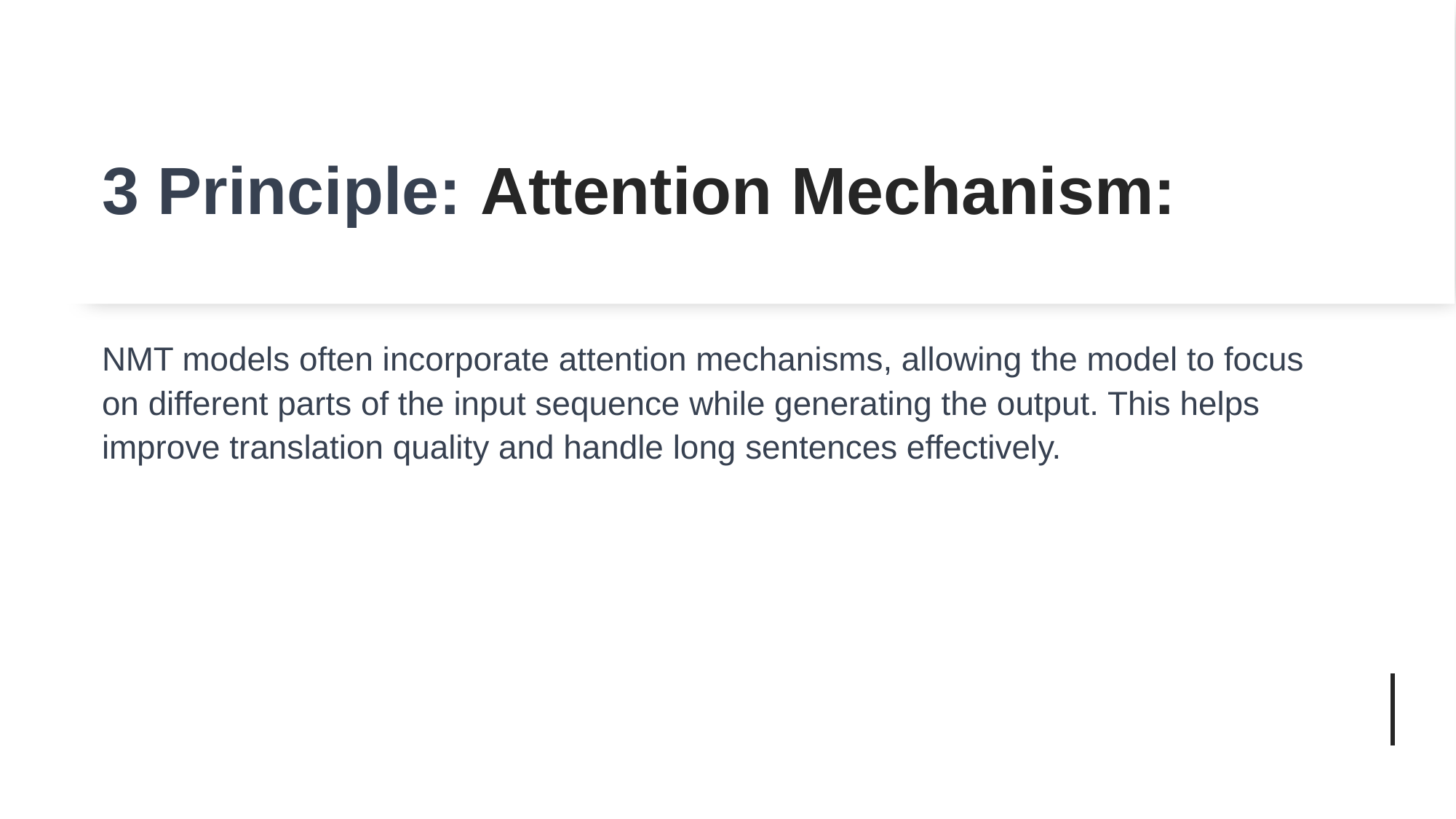

# 3 Principle: Attention Mechanism:
NMT models often incorporate attention mechanisms, allowing the model to focus on different parts of the input sequence while generating the output. This helps improve translation quality and handle long sentences effectively.